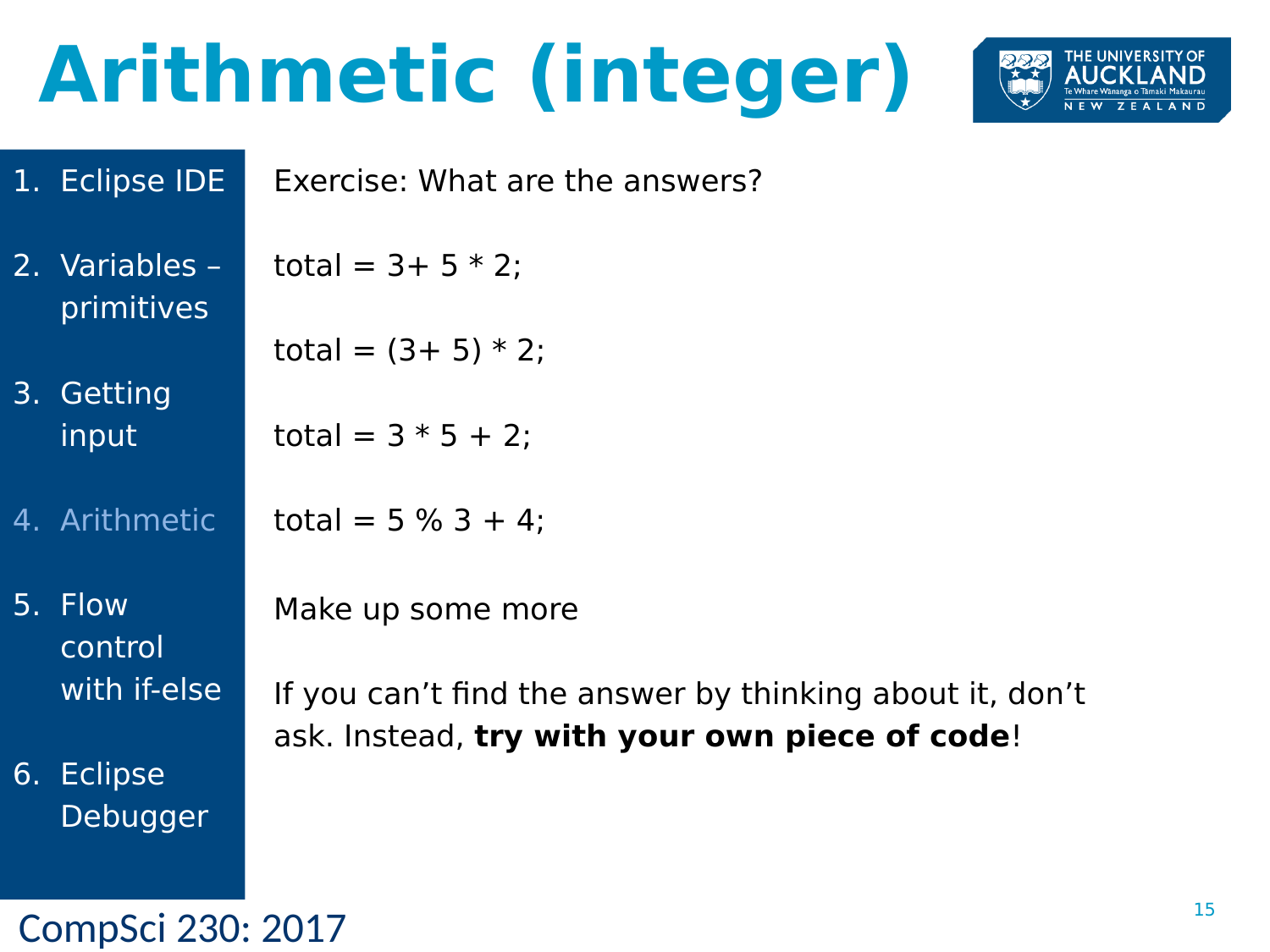

# Arithmetic (integer)
Exercise: What are the answers?

total = 3+ 5 * 2;

total = (3+ 5) * 2;

total = 3 * 5 + 2;

total = 5 % 3 + 4;
Eclipse IDE

Variables –primitives

Getting input

Arithmetic

Flow control with if-else

Eclipse Debugger
Make up some more

If you can’t find the answer by thinking about it, don’t ask. Instead, try with your own piece of code!
15